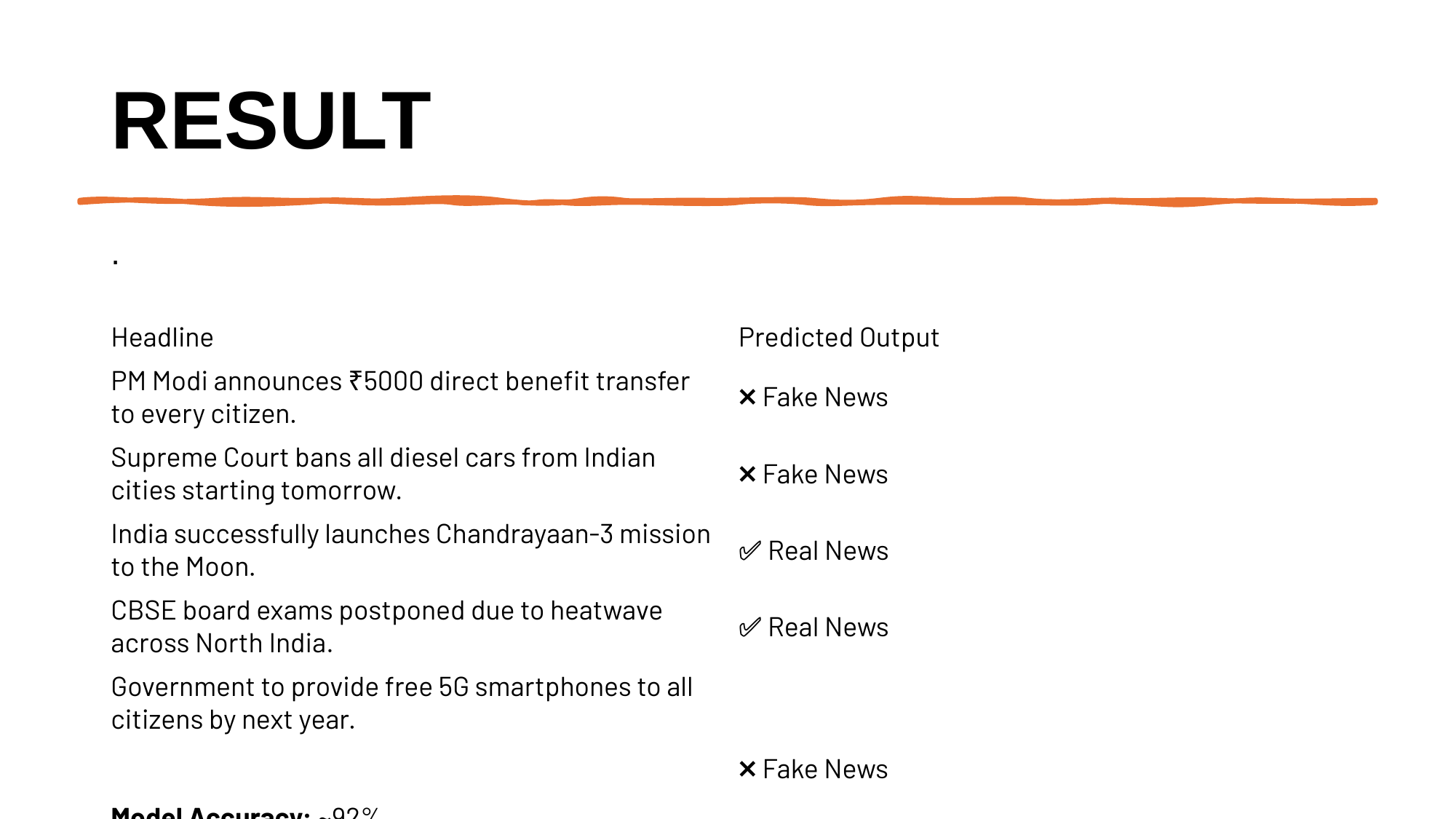

# Result

.
| Headline | Predicted Output |
| --- | --- |
| PM Modi announces ₹5000 direct benefit transfer to every citizen. | ❌ Fake News |
| Supreme Court bans all diesel cars from Indian cities starting tomorrow. | ❌ Fake News |
| India successfully launches Chandrayaan-3 mission to the Moon. | ✅ Real News |
| CBSE board exams postponed due to heatwave across North India. | ✅ Real News |
| Government to provide free 5G smartphones to all citizens by next year. Model Accuracy: ~92% F1-Score: ~92% | ❌ Fake News |